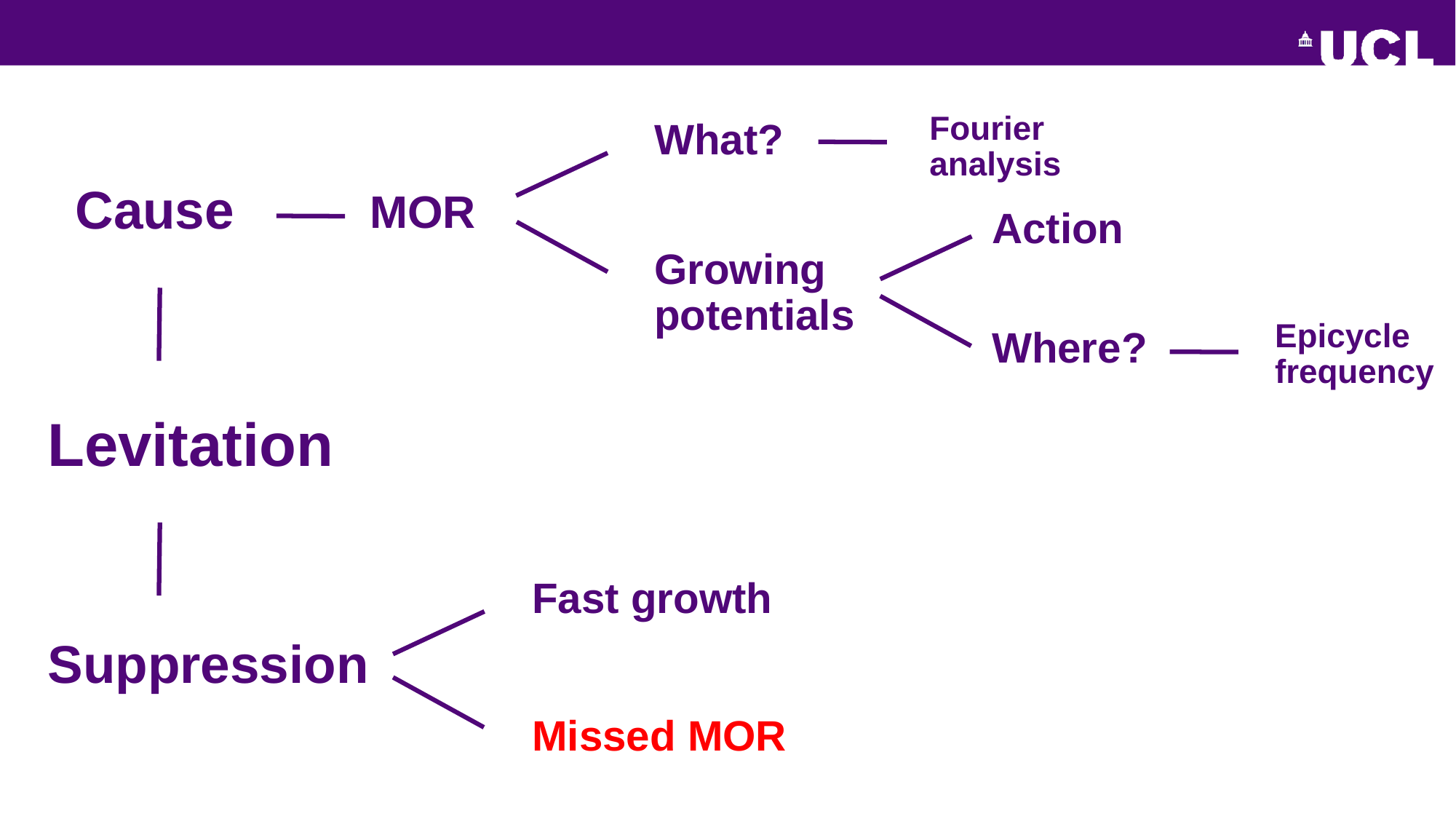

Fourier analysis
What?
Cause
MOR
Action
Growing potentials
Epicycle frequency
Where?
Levitation
Fast growth
Suppression
Missed MOR